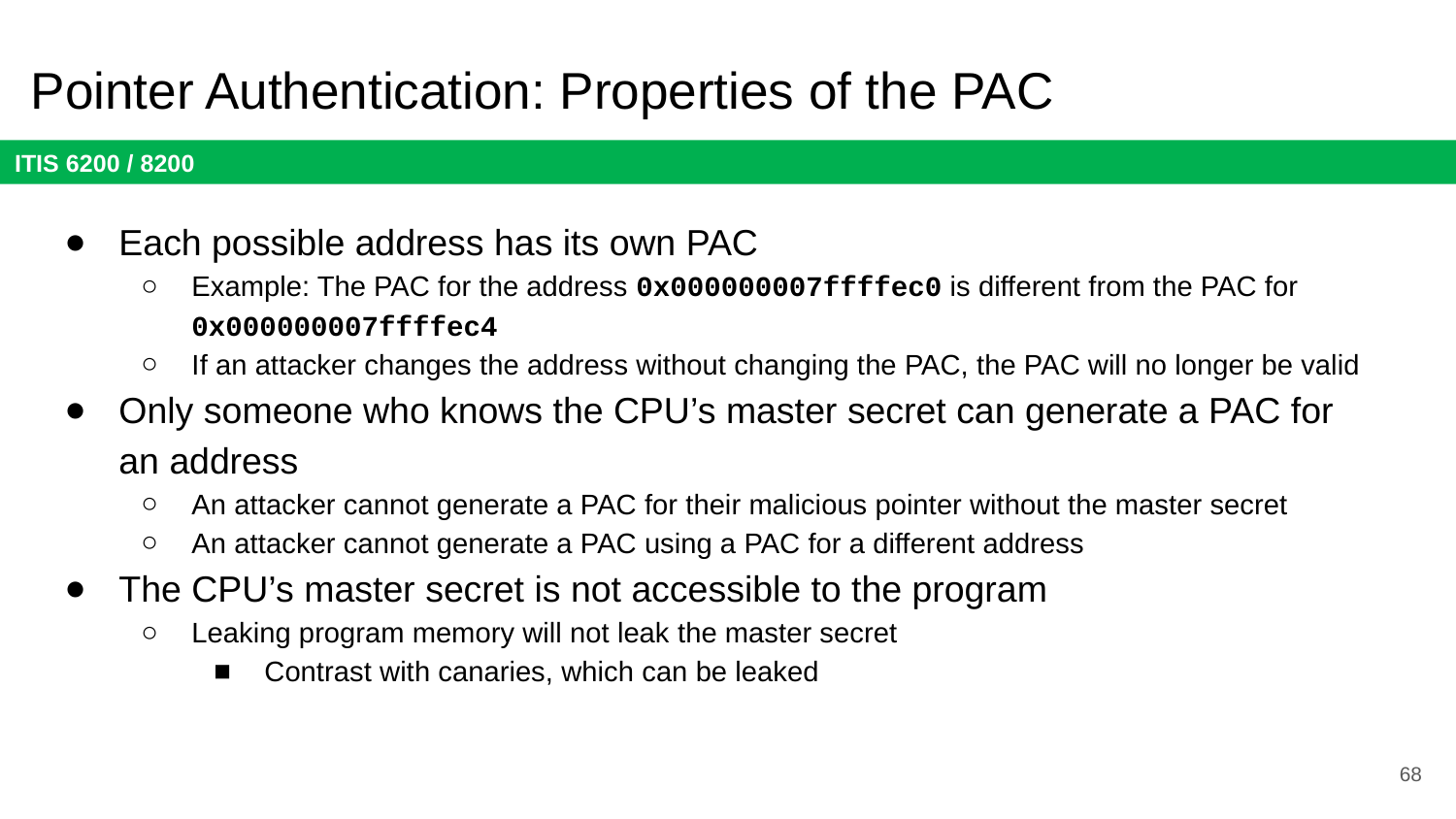

# Pointer Authentication: Properties of the PAC
Each possible address has its own PAC
Example: The PAC for the address 0x000000007ffffec0 is different from the PAC for 0x000000007ffffec4
If an attacker changes the address without changing the PAC, the PAC will no longer be valid
Only someone who knows the CPU’s master secret can generate a PAC for an address
An attacker cannot generate a PAC for their malicious pointer without the master secret
An attacker cannot generate a PAC using a PAC for a different address
The CPU’s master secret is not accessible to the program
Leaking program memory will not leak the master secret
Contrast with canaries, which can be leaked
68